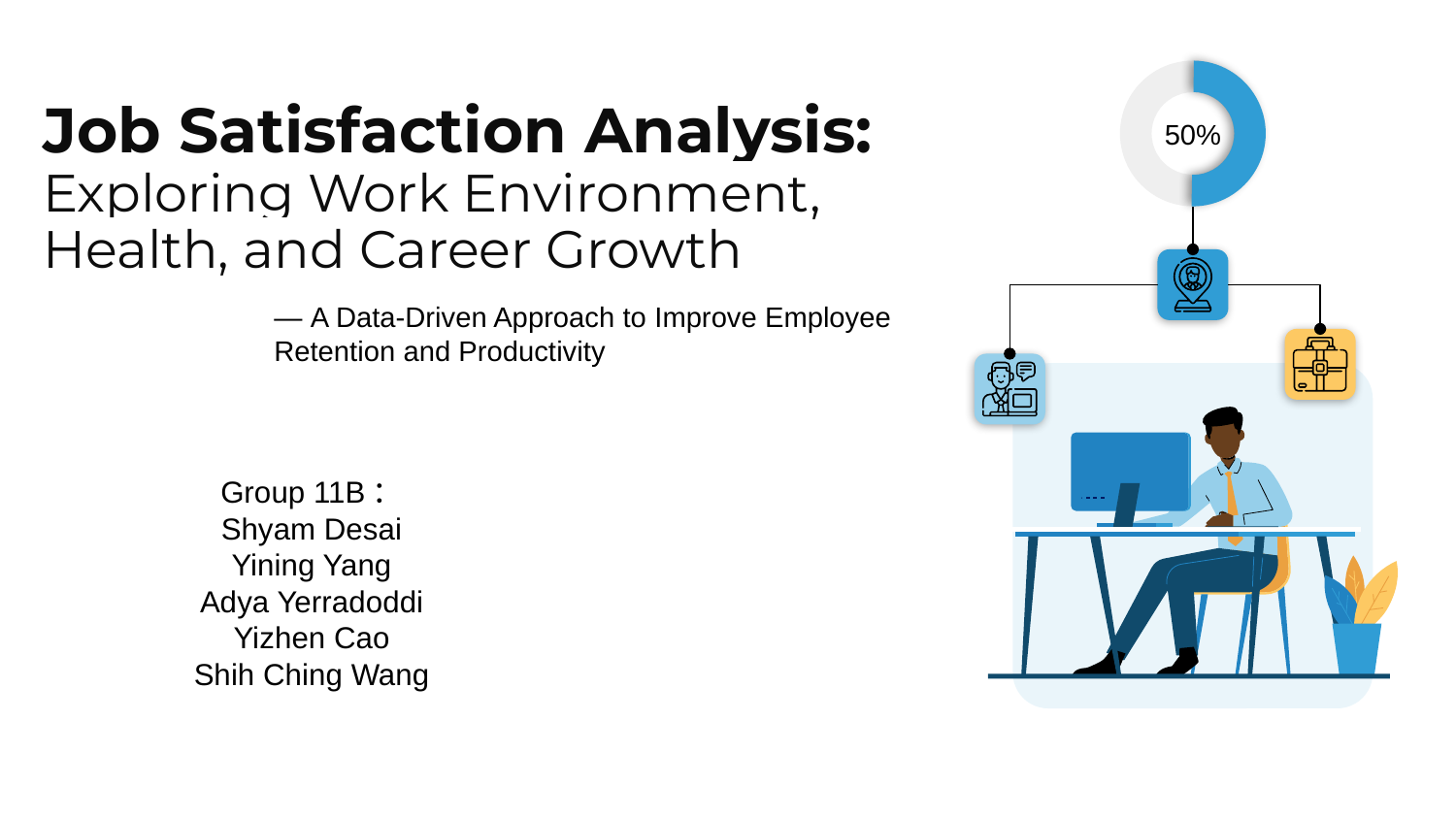

# Job Satisfaction Analysis: Exploring Work Environment, Health, and Career Growth

50%

— A Data-Driven Approach to Improve Employee Retention and Productivity

Group 11B：
Shyam Desai
Yining Yang
Adya Yerradoddi
Yizhen Cao
Shih Ching Wang